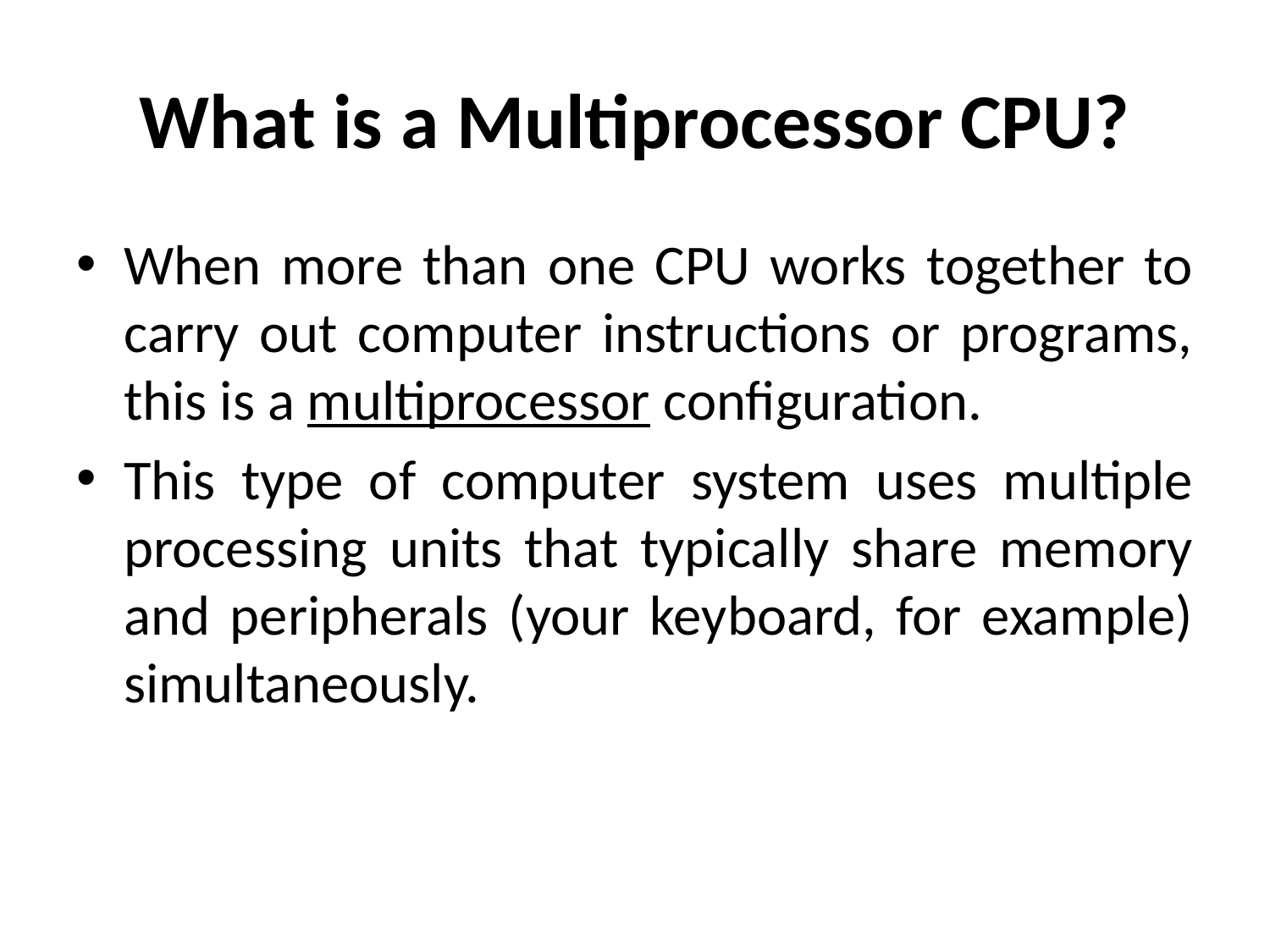

# What is a Multiprocessor CPU?
When more than one CPU works together to carry out computer instructions or programs, this is a multiprocessor configuration.
This type of computer system uses multiple processing units that typically share memory and peripherals (your keyboard, for example) simultaneously.